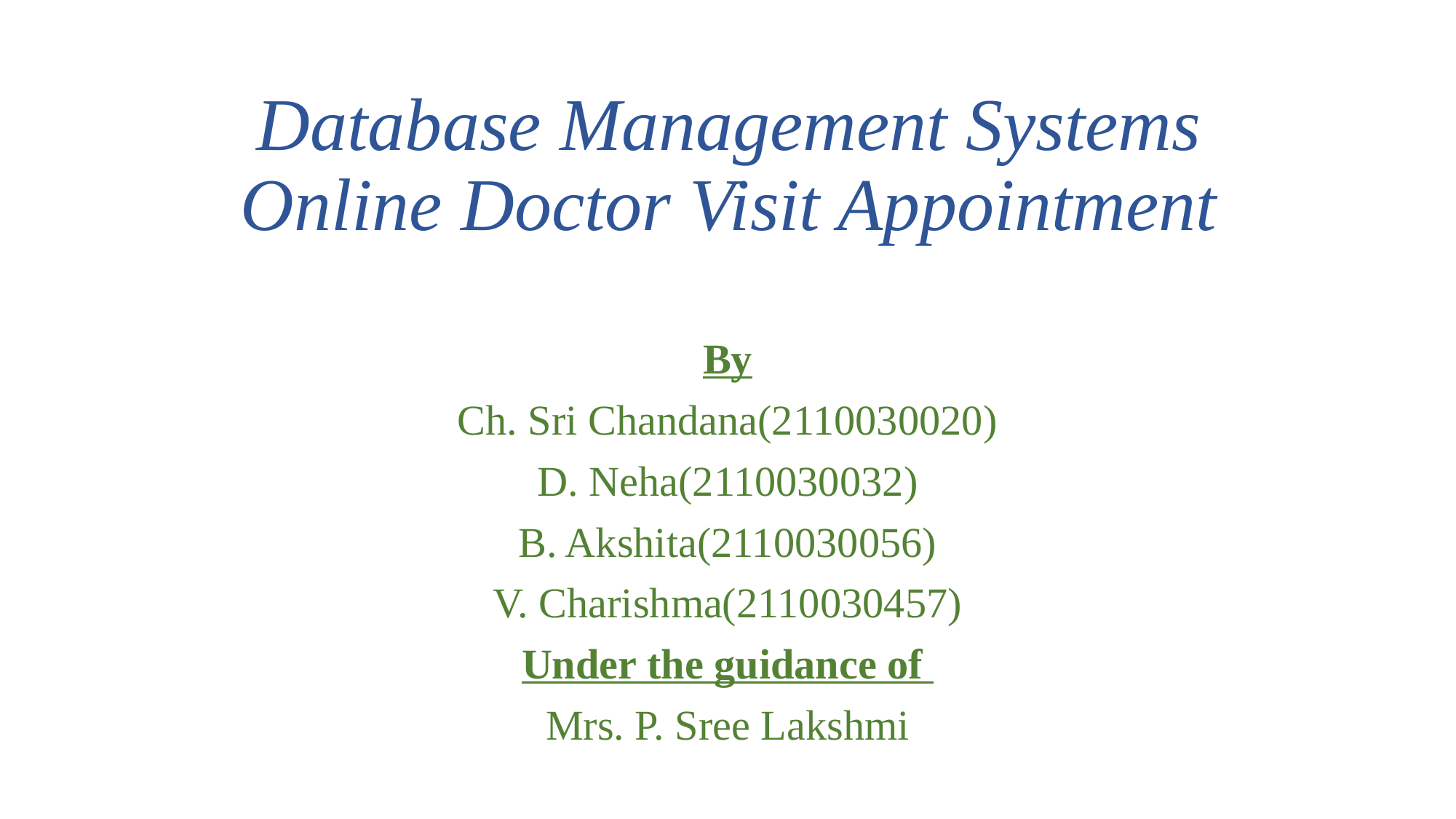

# Database Management Systems Online Doctor Visit Appointment
By
Ch. Sri Chandana(2110030020)
D. Neha(2110030032)
B. Akshita(2110030056)
V. Charishma(2110030457)
Under the guidance of
Mrs. P. Sree Lakshmi